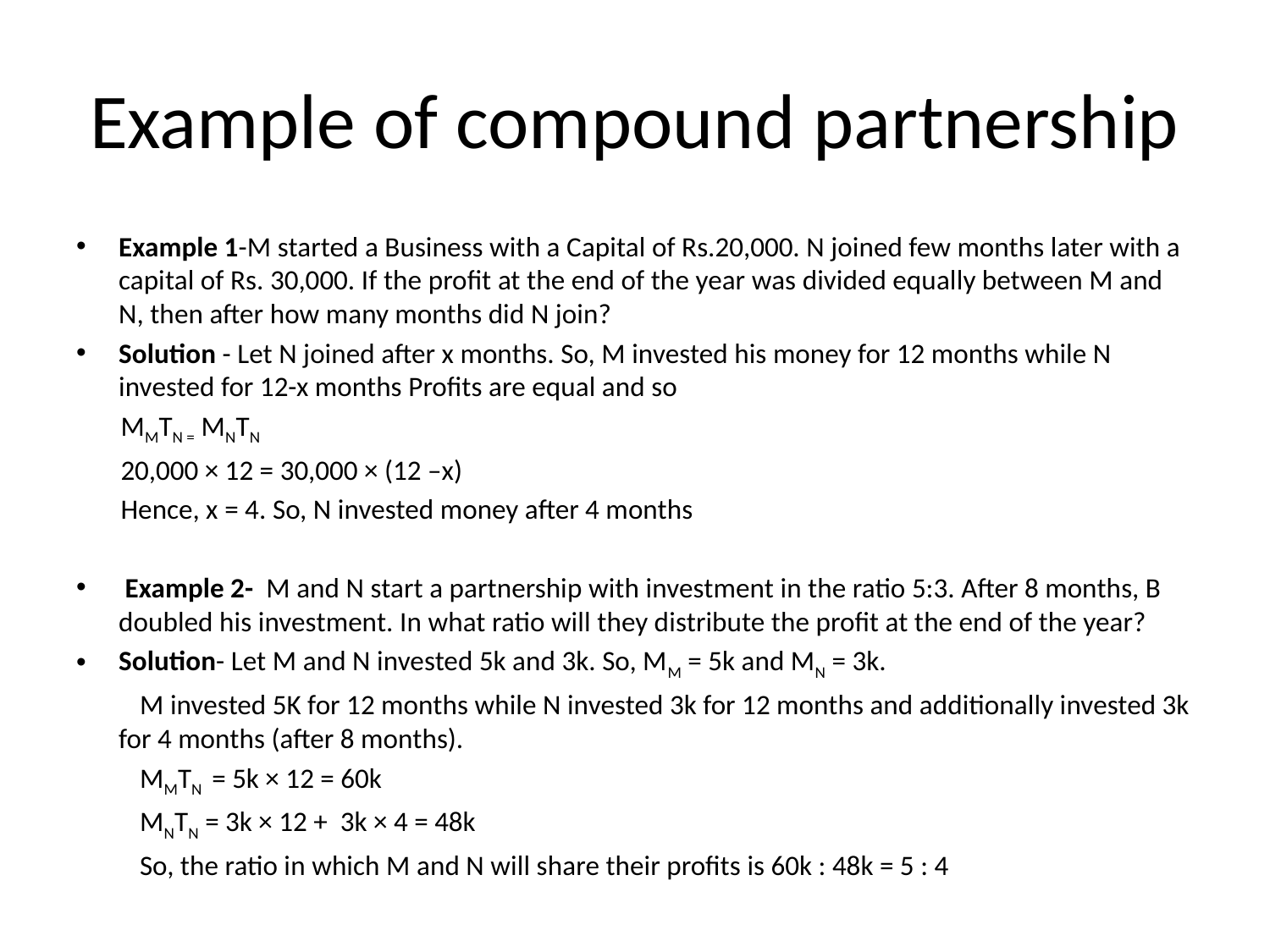

# Example of compound partnership
Example 1-M started a Business with a Capital of Rs.20,000. N joined few months later with a capital of Rs. 30,000. If the profit at the end of the year was divided equally between M and N, then after how many months did N join?
Solution - Let N joined after x months. So, M invested his money for 12 months while N invested for 12-x months Profits are equal and so
       MMTN = MNTN
       20,000 × 12 = 30,000 × (12 –x)
       Hence, x = 4. So, N invested money after 4 months

 Example 2-  M and N start a partnership with investment in the ratio 5:3. After 8 months, B doubled his investment. In what ratio will they distribute the profit at the end of the year?
Solution- Let M and N invested 5k and 3k. So, MM = 5k and MN = 3k.
          M invested 5K for 12 months while N invested 3k for 12 months and additionally invested 3k for 4 months (after 8 months).
          MMTN  = 5k × 12 = 60k
          MNTN = 3k × 12 +  3k × 4 = 48k
          So, the ratio in which M and N will share their profits is 60k : 48k = 5 : 4